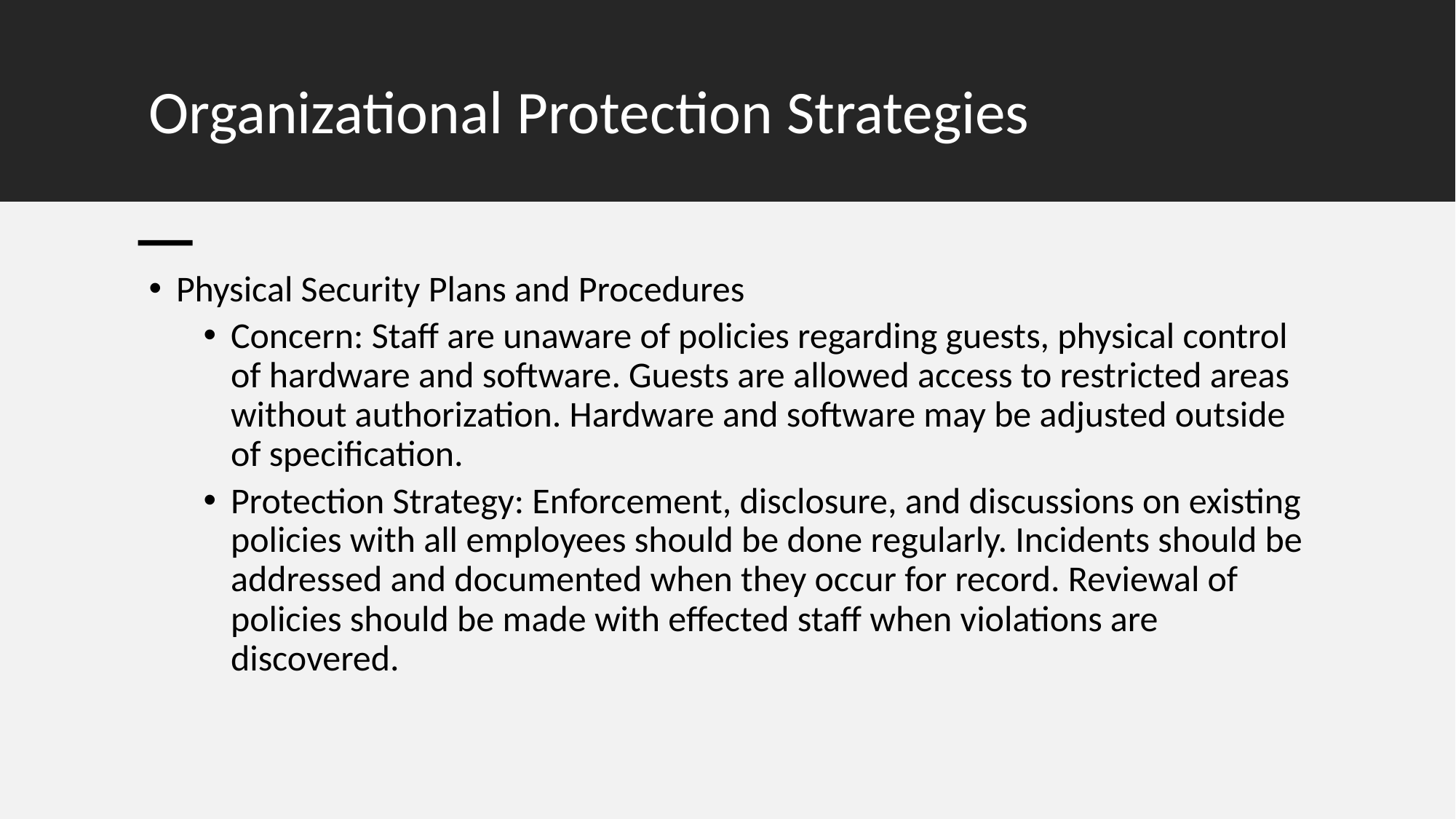

# Organizational Protection Strategies

Physical Security Plans and Procedures
Concern: Staff are unaware of policies regarding guests, physical control of hardware and software. Guests are allowed access to restricted areas without authorization. Hardware and software may be adjusted outside of specification.
Protection Strategy: Enforcement, disclosure, and discussions on existing policies with all employees should be done regularly. Incidents should be addressed and documented when they occur for record. Reviewal of policies should be made with effected staff when violations are discovered.